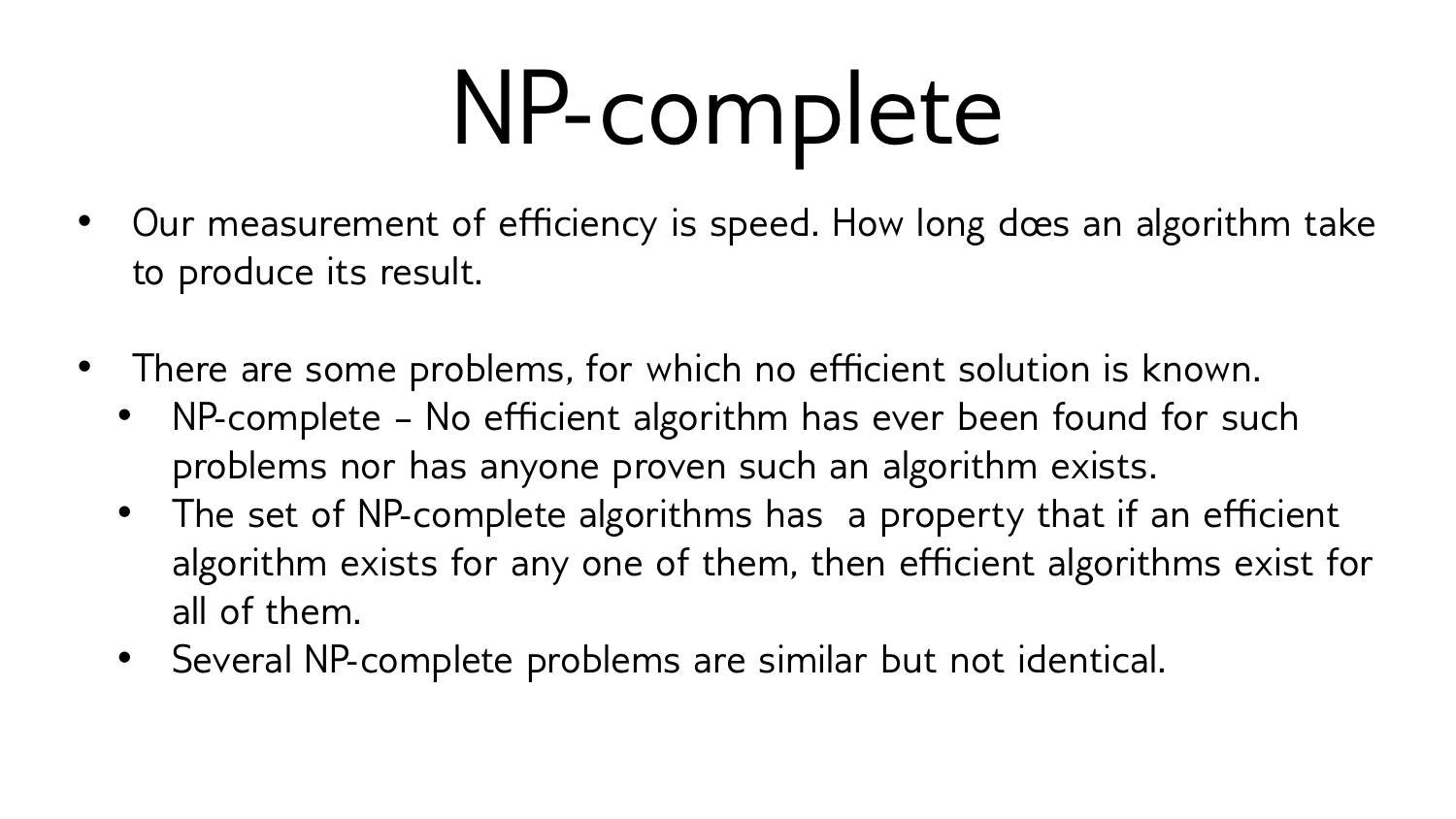

# NP-complete
Our measurement of efficiency is speed. How long does an algorithm take to produce its result.
There are some problems, for which no efficient solution is known.
NP-complete – No efficient algorithm has ever been found for such problems nor has anyone proven such an algorithm exists.
The set of NP-complete algorithms has  a property that if an efficient algorithm exists for any one of them, then efficient algorithms exist for all of them.
Several NP-complete problems are similar but not identical.